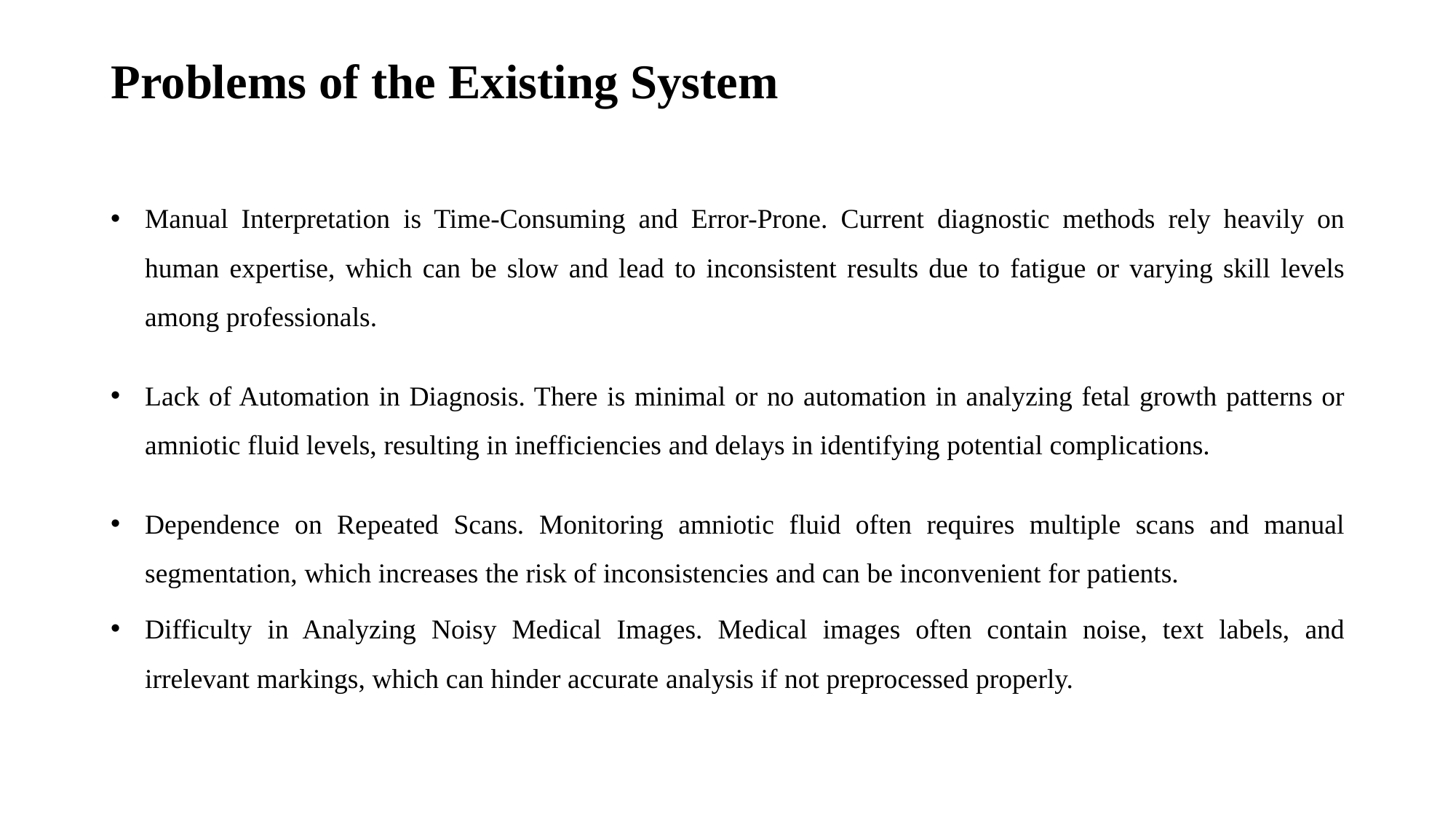

# Problems of the Existing System
Manual Interpretation is Time-Consuming and Error-Prone. Current diagnostic methods rely heavily on human expertise, which can be slow and lead to inconsistent results due to fatigue or varying skill levels among professionals.
Lack of Automation in Diagnosis. There is minimal or no automation in analyzing fetal growth patterns or amniotic fluid levels, resulting in inefficiencies and delays in identifying potential complications.
Dependence on Repeated Scans. Monitoring amniotic fluid often requires multiple scans and manual segmentation, which increases the risk of inconsistencies and can be inconvenient for patients.
Difficulty in Analyzing Noisy Medical Images. Medical images often contain noise, text labels, and irrelevant markings, which can hinder accurate analysis if not preprocessed properly.